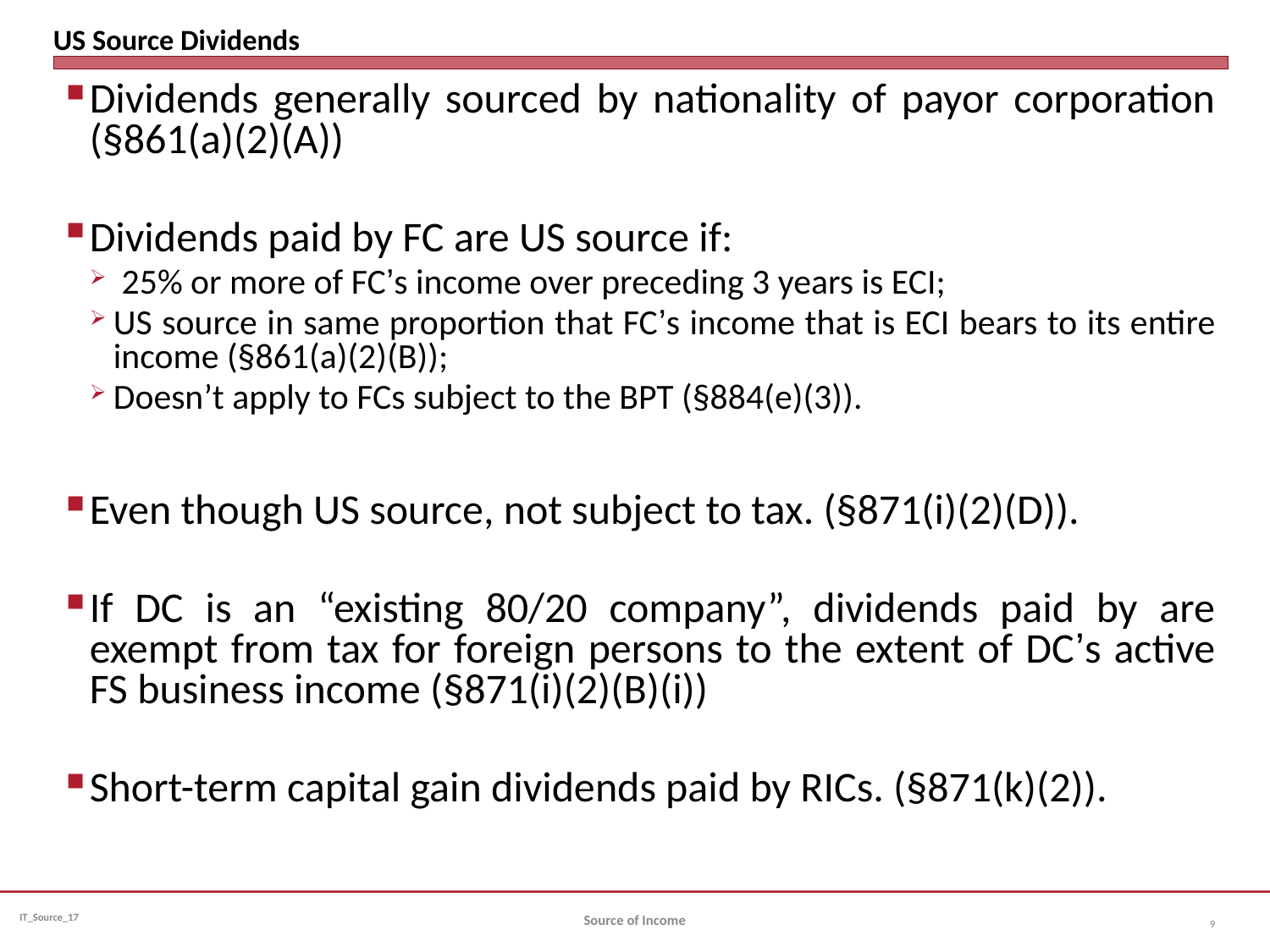

# US Source Dividends
Dividends generally sourced by nationality of payor corporation (§861(a)(2)(A))

Dividends paid by FC are US source if:
 25% or more of FC’s income over preceding 3 years is ECI;
US source in same proportion that FC’s income that is ECI bears to its entire income (§861(a)(2)(B));
Doesn’t apply to FCs subject to the BPT (§884(e)(3)).

Even though US source, not subject to tax. (§871(i)(2)(D)).

If DC is an “existing 80/20 company”, dividends paid by are exempt from tax for foreign persons to the extent of DC’s active FS business income (§871(i)(2)(B)(i))

Short-term capital gain dividends paid by RICs. (§871(k)(2)).
Source of Income
9